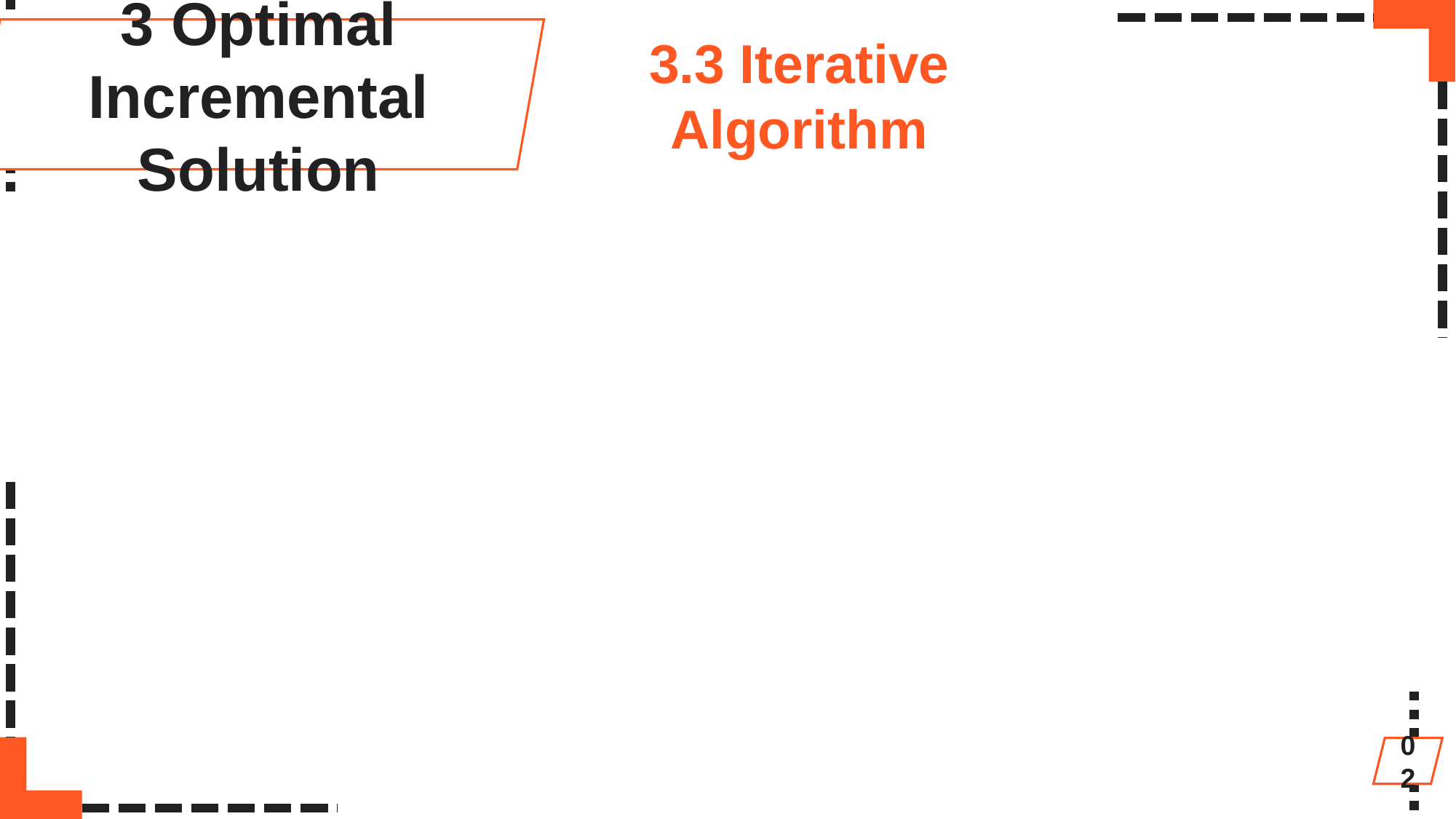

3 Optimal Incremental Solution
3.3 Iterative Algorithm

02